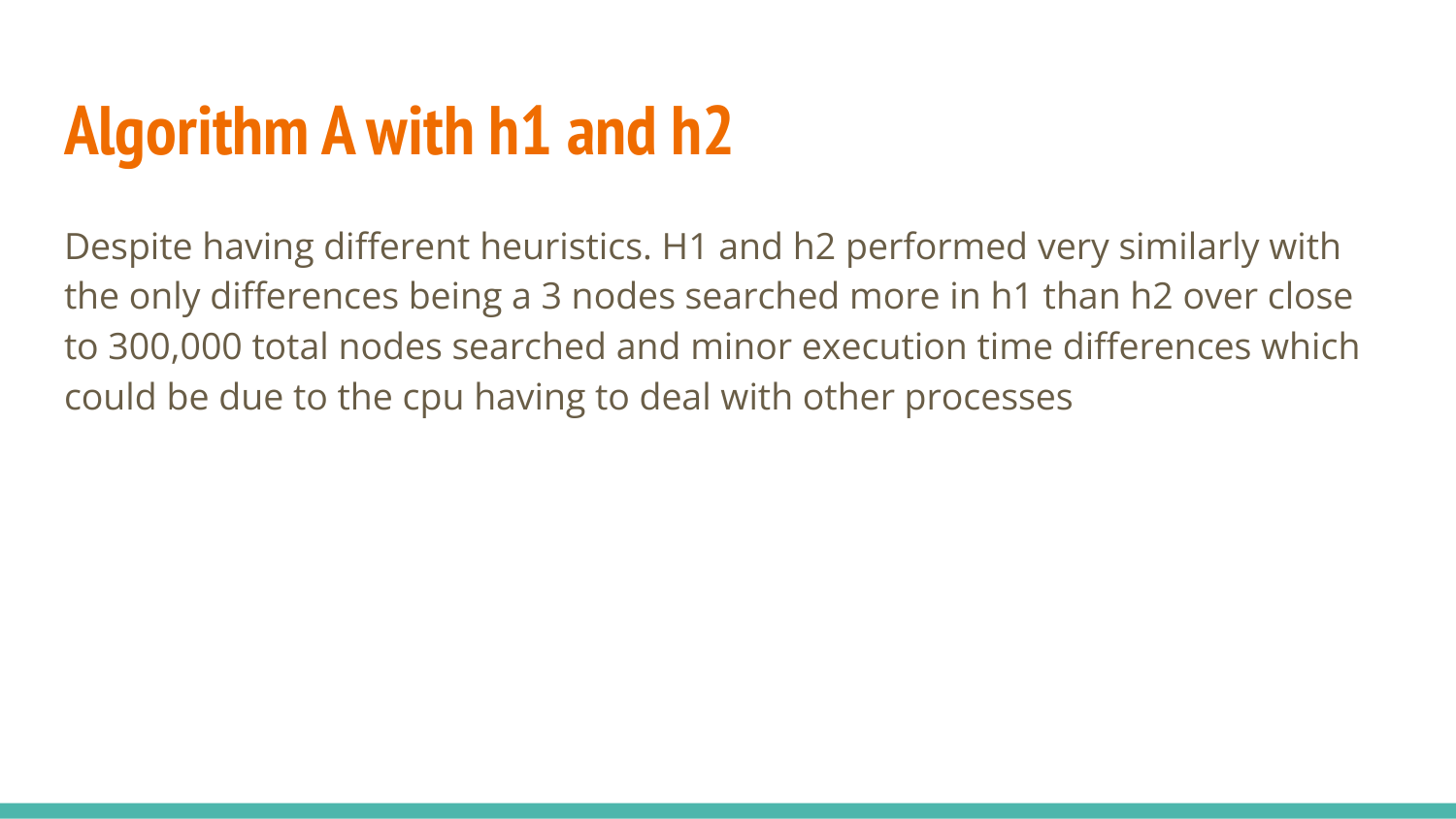

# Algorithm A with h1 and h2
Despite having different heuristics. H1 and h2 performed very similarly with the only differences being a 3 nodes searched more in h1 than h2 over close to 300,000 total nodes searched and minor execution time differences which could be due to the cpu having to deal with other processes